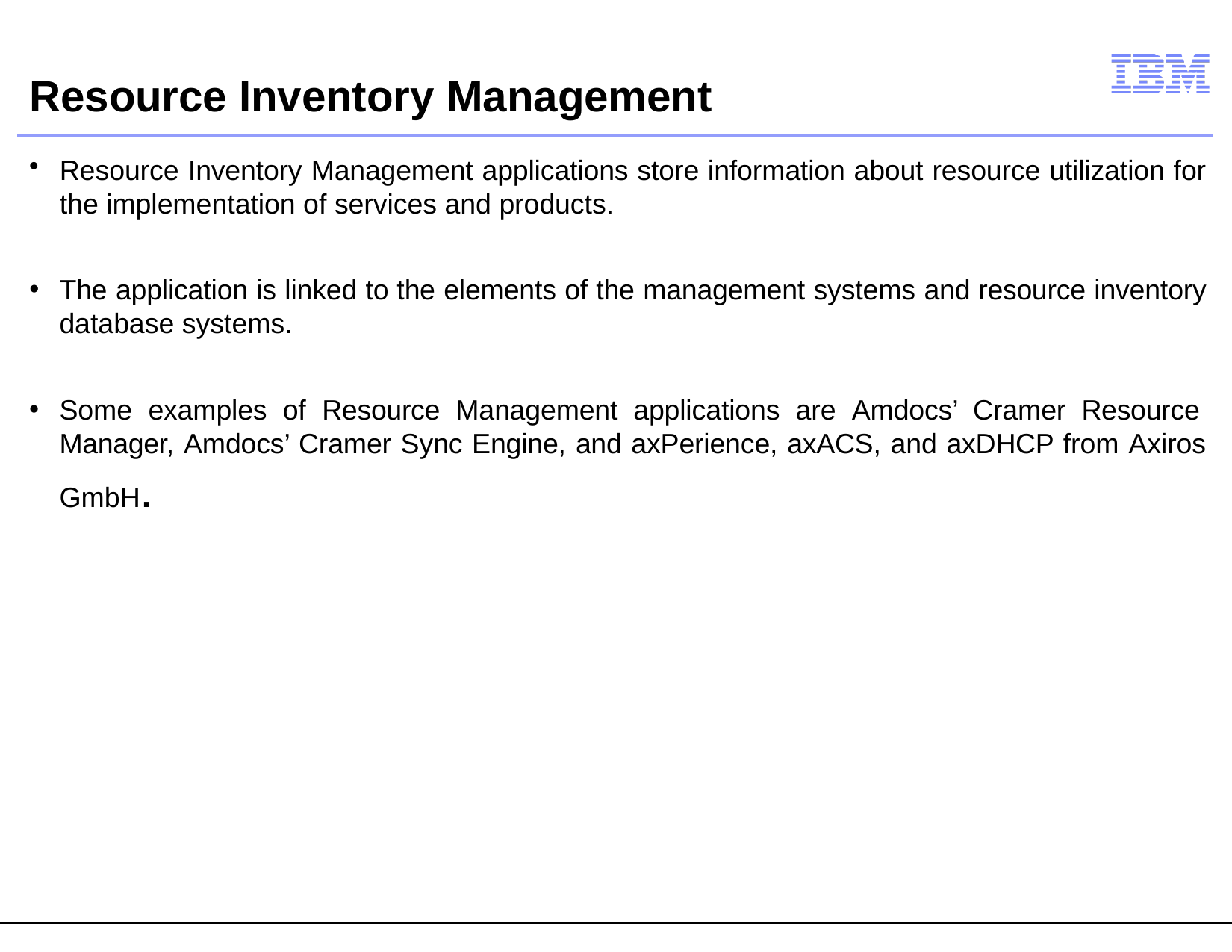

# Resource Inventory Management

Resource Inventory Management applications store information about resource utilization for  the implementation of services and products.

The application is linked to the elements of the management systems and resource inventory  database systems.

Some examples of Resource Management applications are Amdocs’ Cramer Resource  Manager, Amdocs’ Cramer Sync Engine, and axPerience, axACS, and axDHCP from Axiros  GmbH.